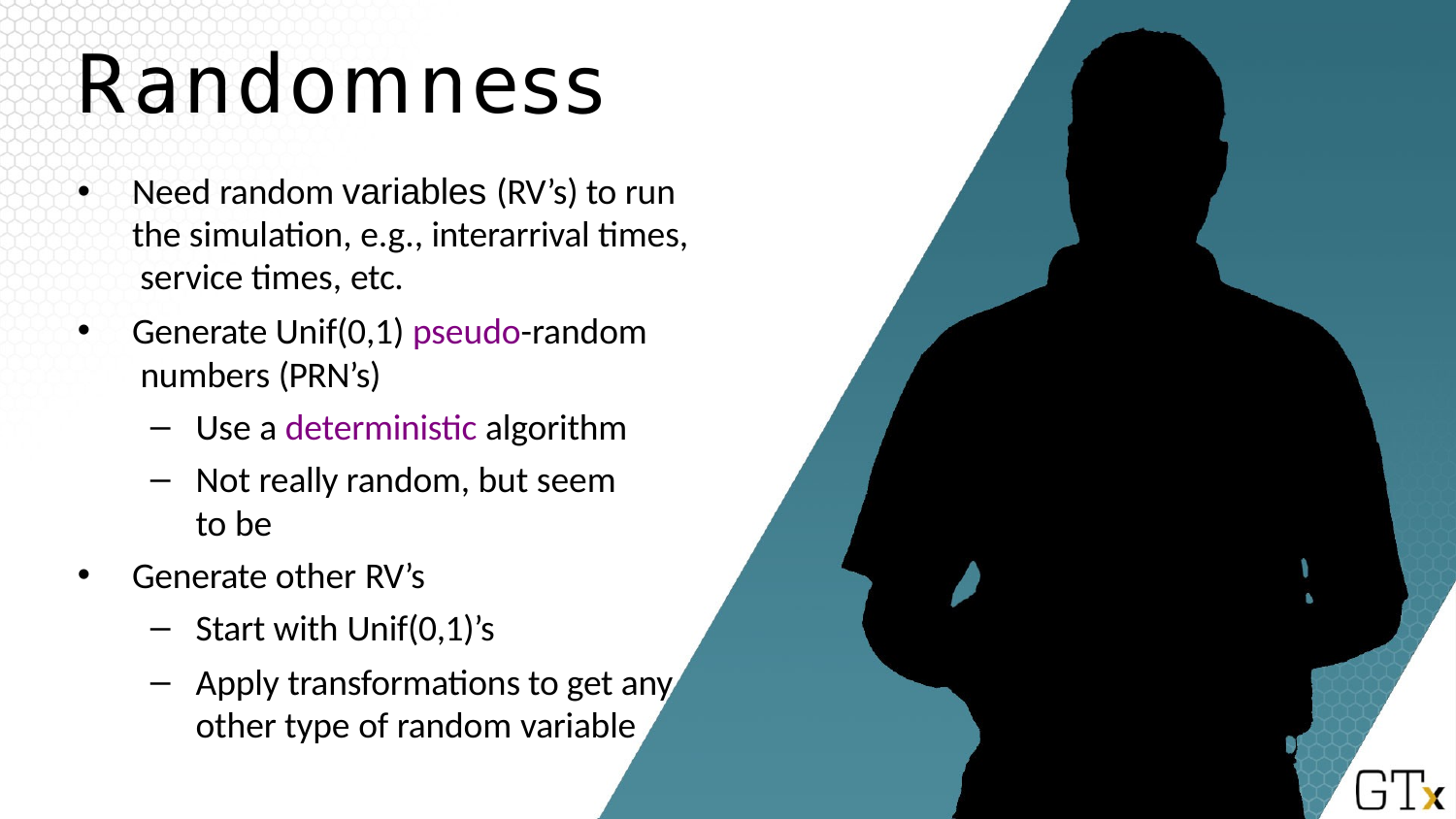

# Randomness
Need random variables (RV’s) to run  the simulation, e.g., interarrival times,  service times, etc.
Generate Unif(0,1) pseudo-random  numbers (PRN’s)
Use a deterministic algorithm
Not really random, but seem to be
Generate other RV’s
Start with Unif(0,1)’s
Apply transformations to get any  other type of random variable